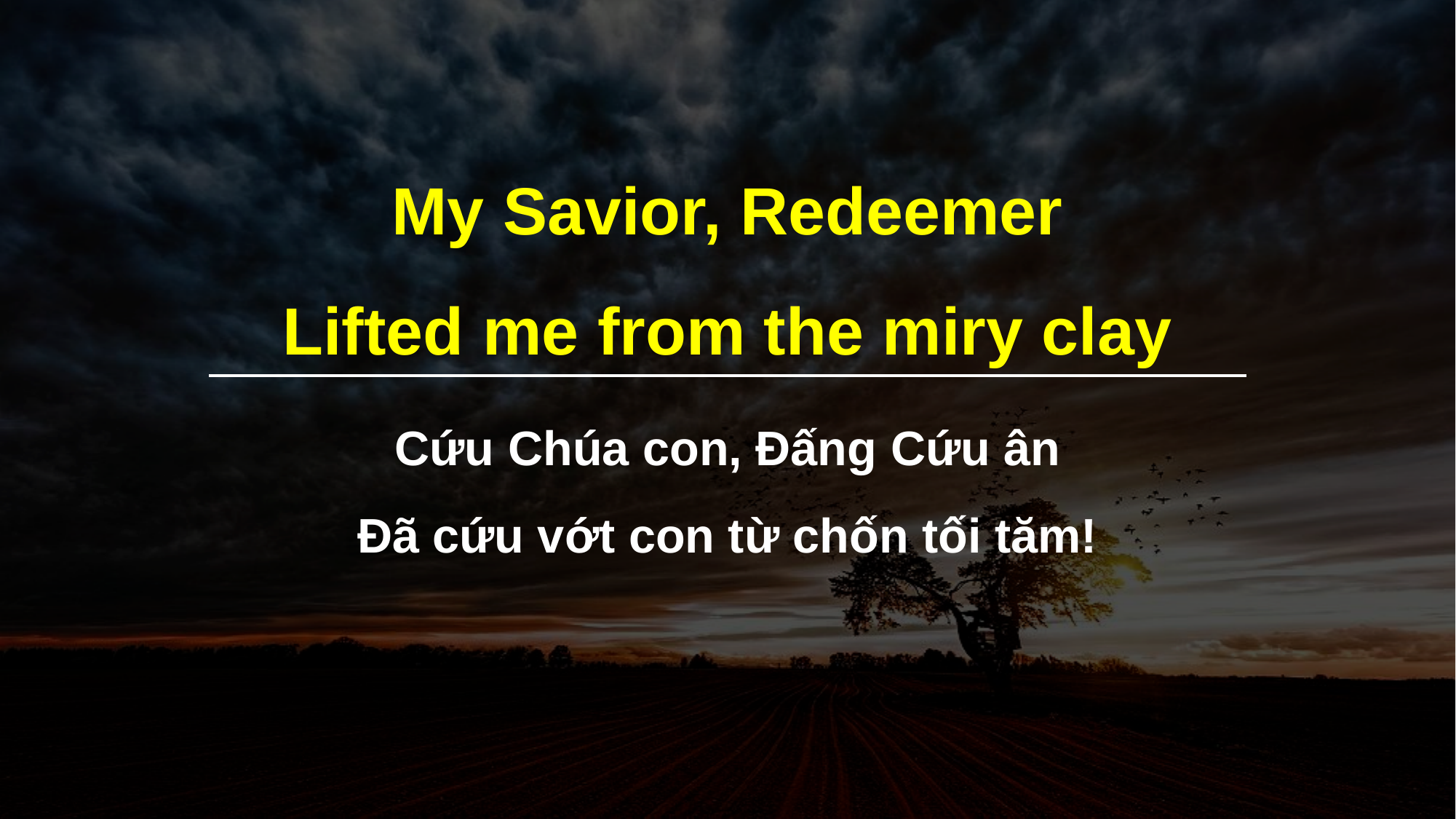

My Savior, Redeemer
Lifted me from the miry clay
Ϲứu Ϲhúa con, Đấng Ϲứu ân
Đã cứu vớt con từ chốn tối tăm!